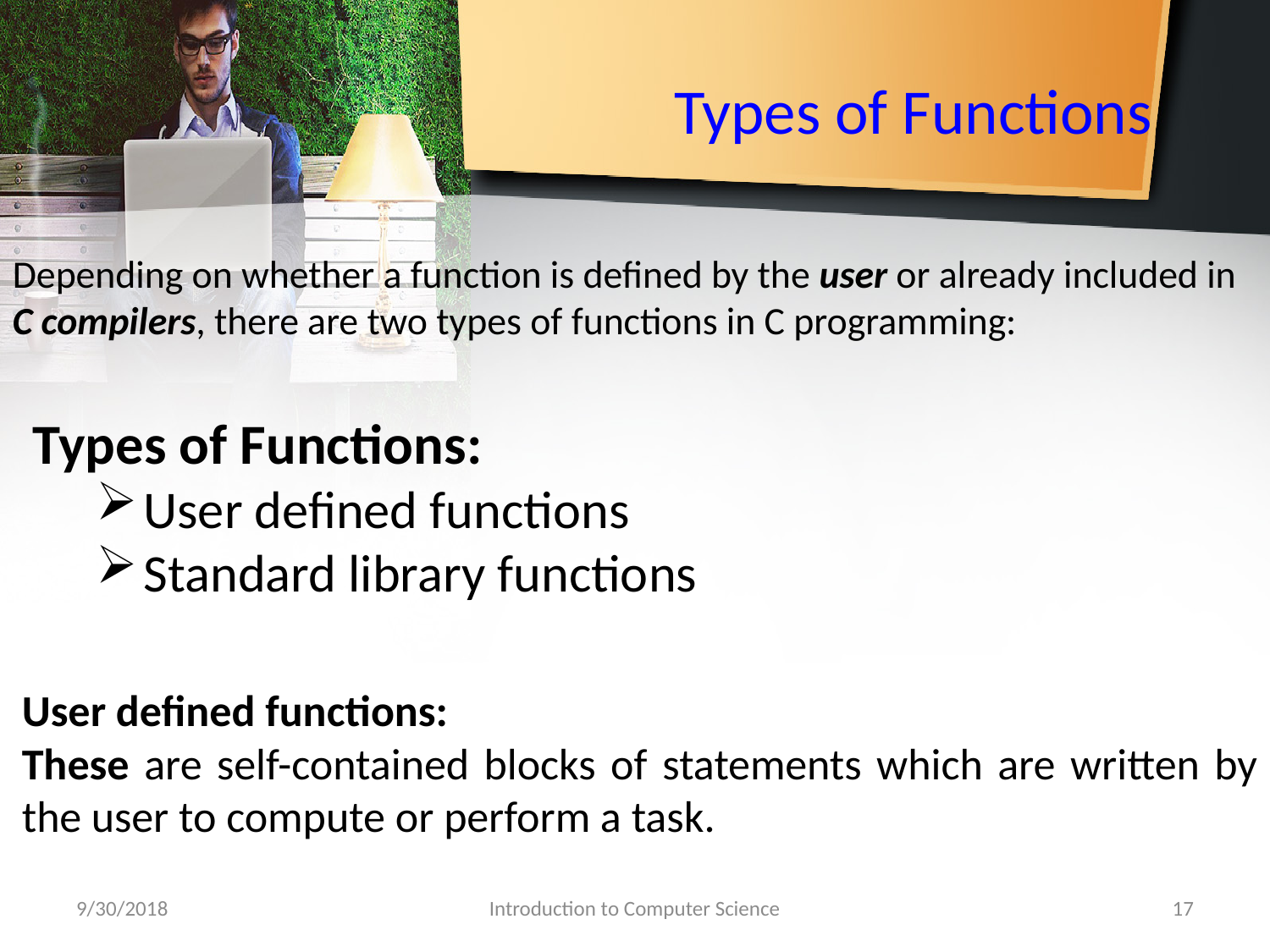

# Types of Functions
Depending on whether a function is defined by the user or already included in C compilers, there are two types of functions in C programming:
Types of Functions:
User defined functions
Standard library functions

User defined functions:
These are self-contained blocks of statements which are written by the user to compute or perform a task.

9/30/2018
Introduction to Computer Science
17